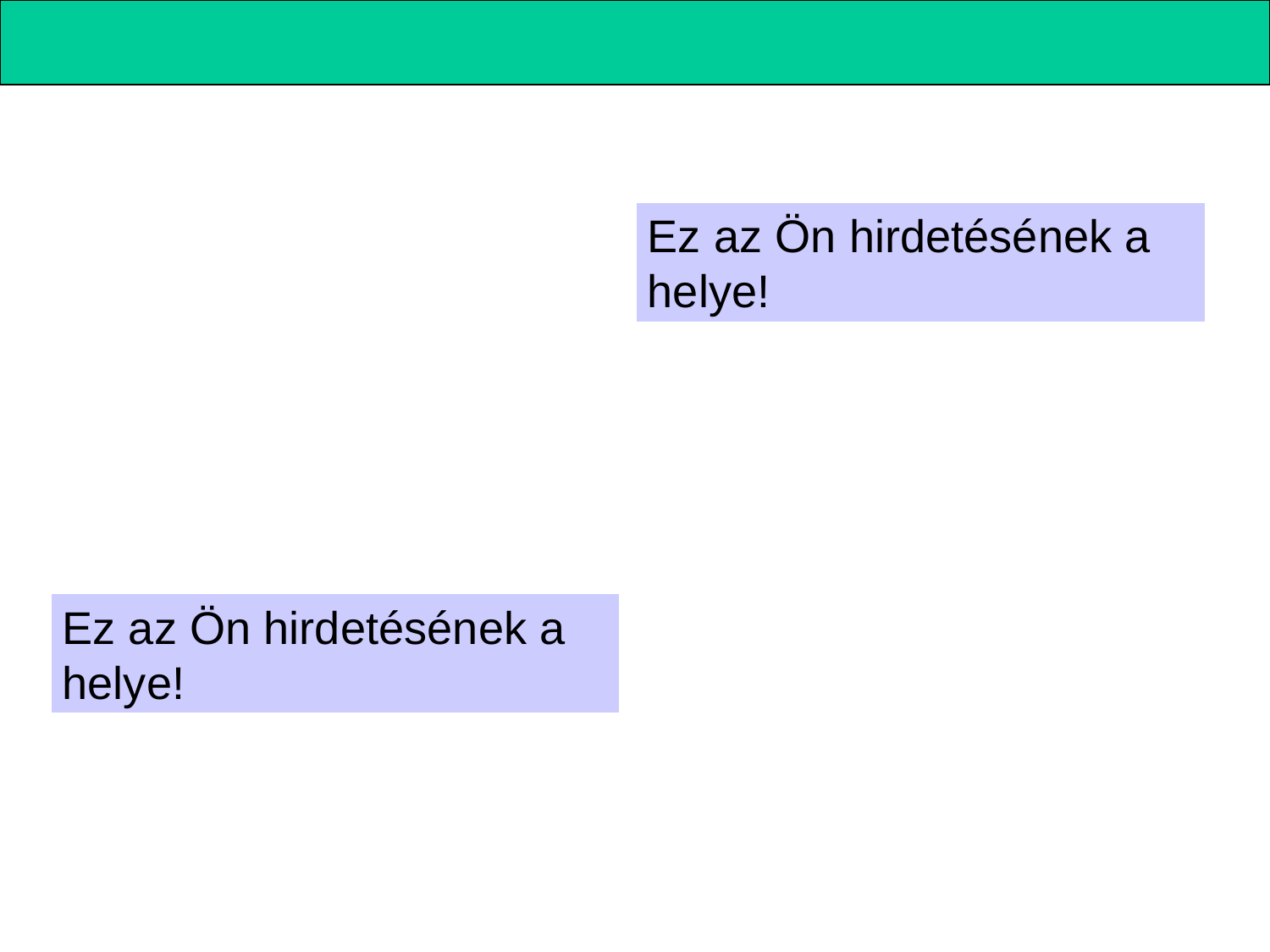

Ez az Ön hirdetésének a helye!
Ez az Ön hirdetésének a helye!